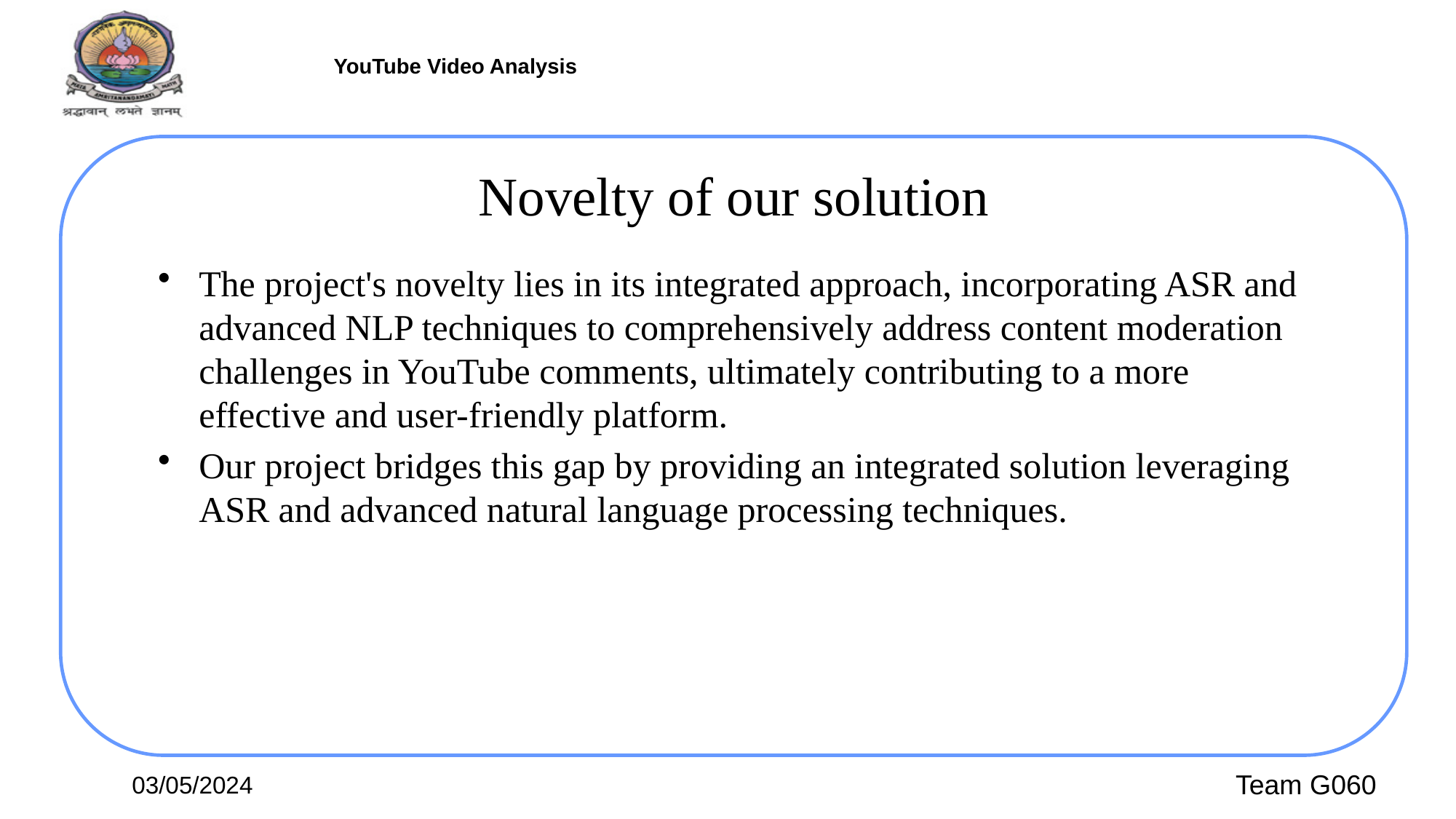

# Novelty of our solution
The project's novelty lies in its integrated approach, incorporating ASR and advanced NLP techniques to comprehensively address content moderation challenges in YouTube comments, ultimately contributing to a more effective and user-friendly platform.
Our project bridges this gap by providing an integrated solution leveraging ASR and advanced natural language processing techniques.